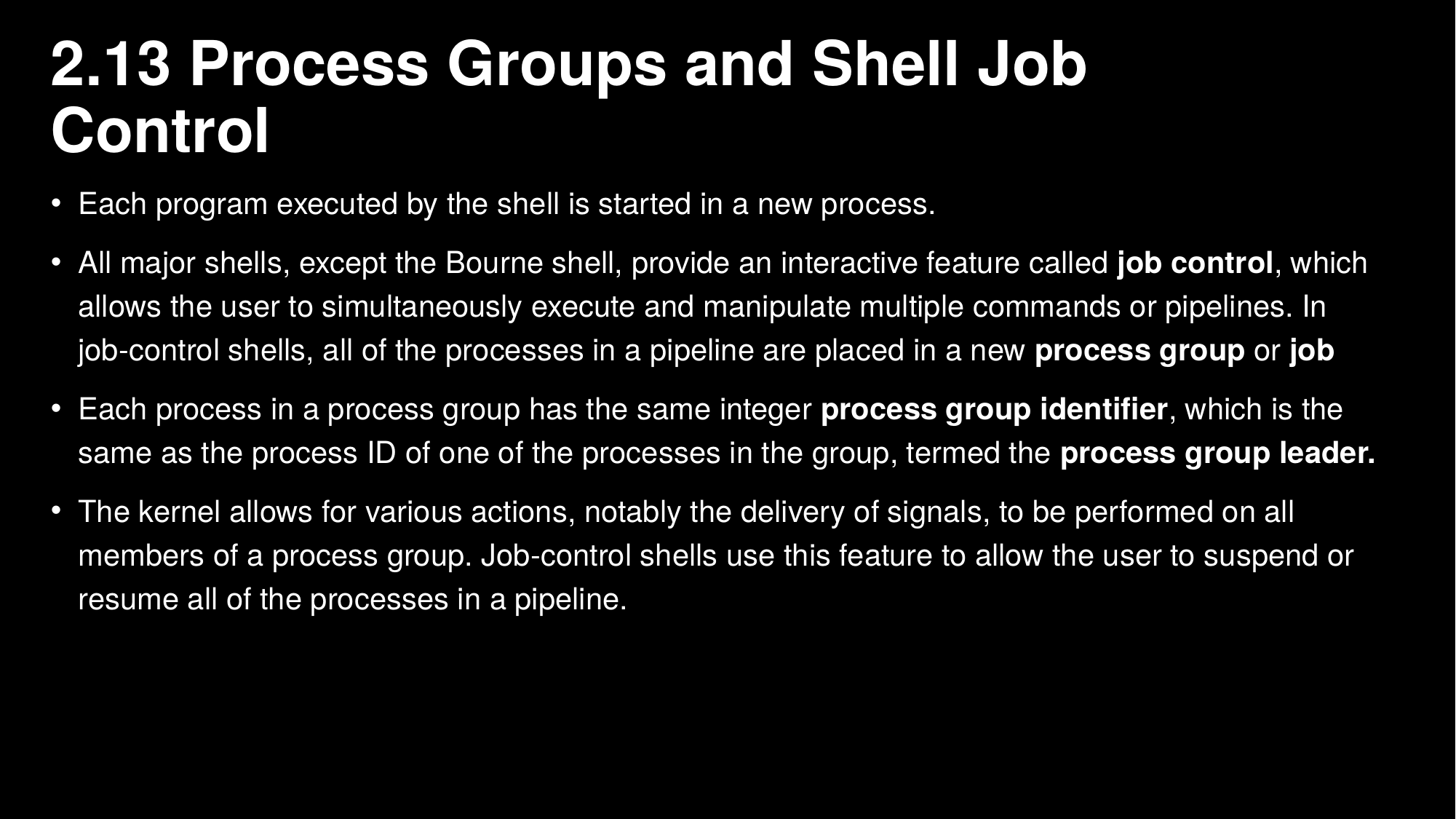

# 2.13 Process Groups and Shell Job Control
Each program executed by the shell is started in a new process.
All major shells, except the Bourne shell, provide an interactive feature called job control, which allows the user to simultaneously execute and manipulate multiple commands or pipelines. In job-control shells, all of the processes in a pipeline are placed in a new process group or job
Each process in a process group has the same integer process group identifier, which is the same as the process ID of one of the processes in the group, termed the process group leader.
The kernel allows for various actions, notably the delivery of signals, to be performed on all members of a process group. Job-control shells use this feature to allow the user to suspend or resume all of the processes in a pipeline.